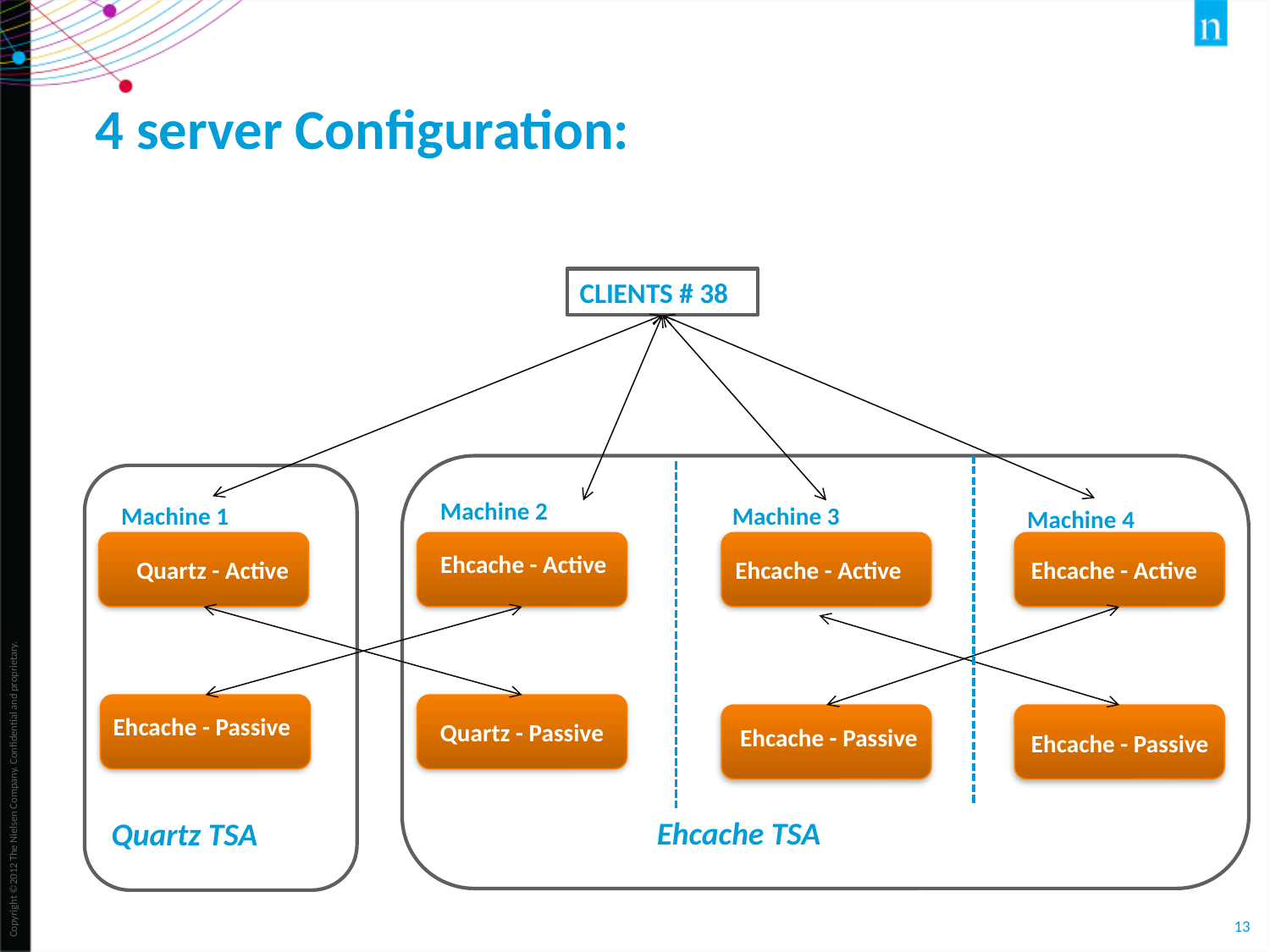

# 4 server Configuration:

CLIENTS # 38

Machine 2
Machine 3
Machine 1
Machine 4
Ehcache - Active
Ehcache - Active
Quartz - Active

Ehcache - Active
Ehcache - Active
Quartz - Active
Ehcache - Active
Quartz - Passive
Quartz - Passive
Ehcache - Passive

Ehcache - Passive

Quartz - Passive
Ehcache - Passive
Ehcache - Passive
Ehcache TSA
Quartz TSA